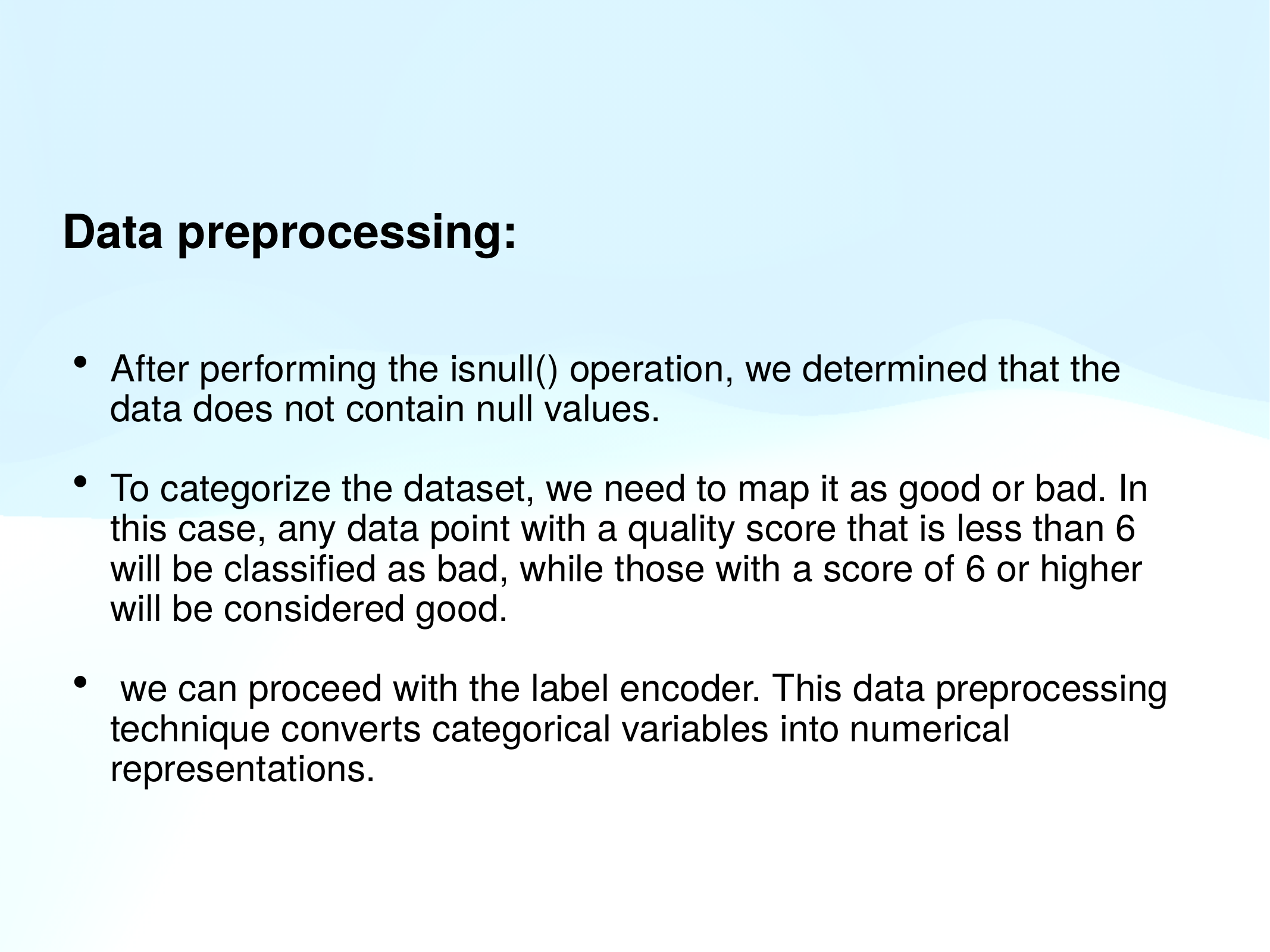

Data preprocessing:
After performing the isnull() operation, we determined that the data does not contain null values.
To categorize the dataset, we need to map it as good or bad. In this case, any data point with a quality score that is less than 6 will be classified as bad, while those with a score of 6 or higher will be considered good.
 we can proceed with the label encoder. This data preprocessing technique converts categorical variables into numerical representations.